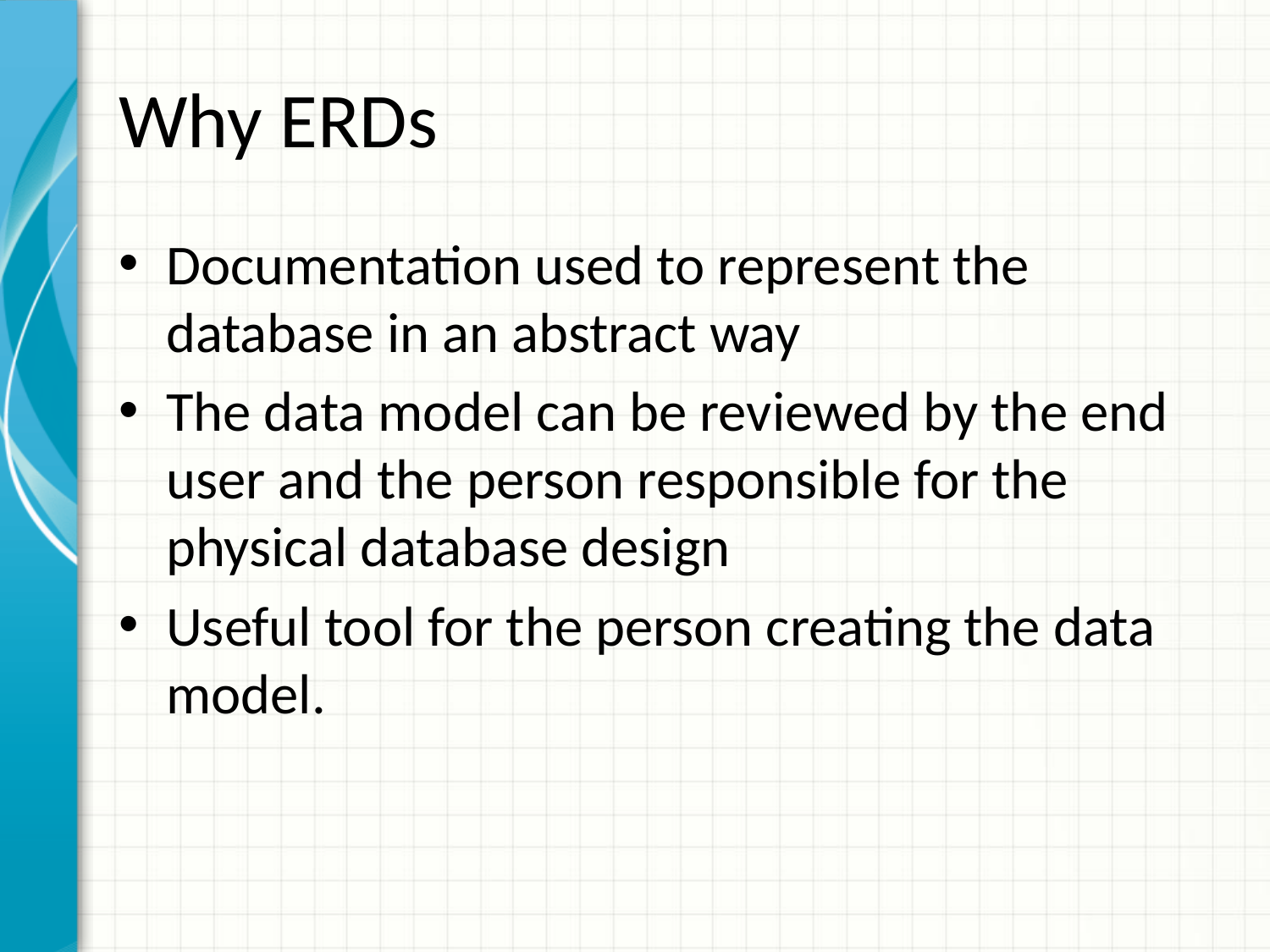

# Why ERDs
Documentation used to represent the database in an abstract way
The data model can be reviewed by the end user and the person responsible for the physical database design
Useful tool for the person creating the data model.